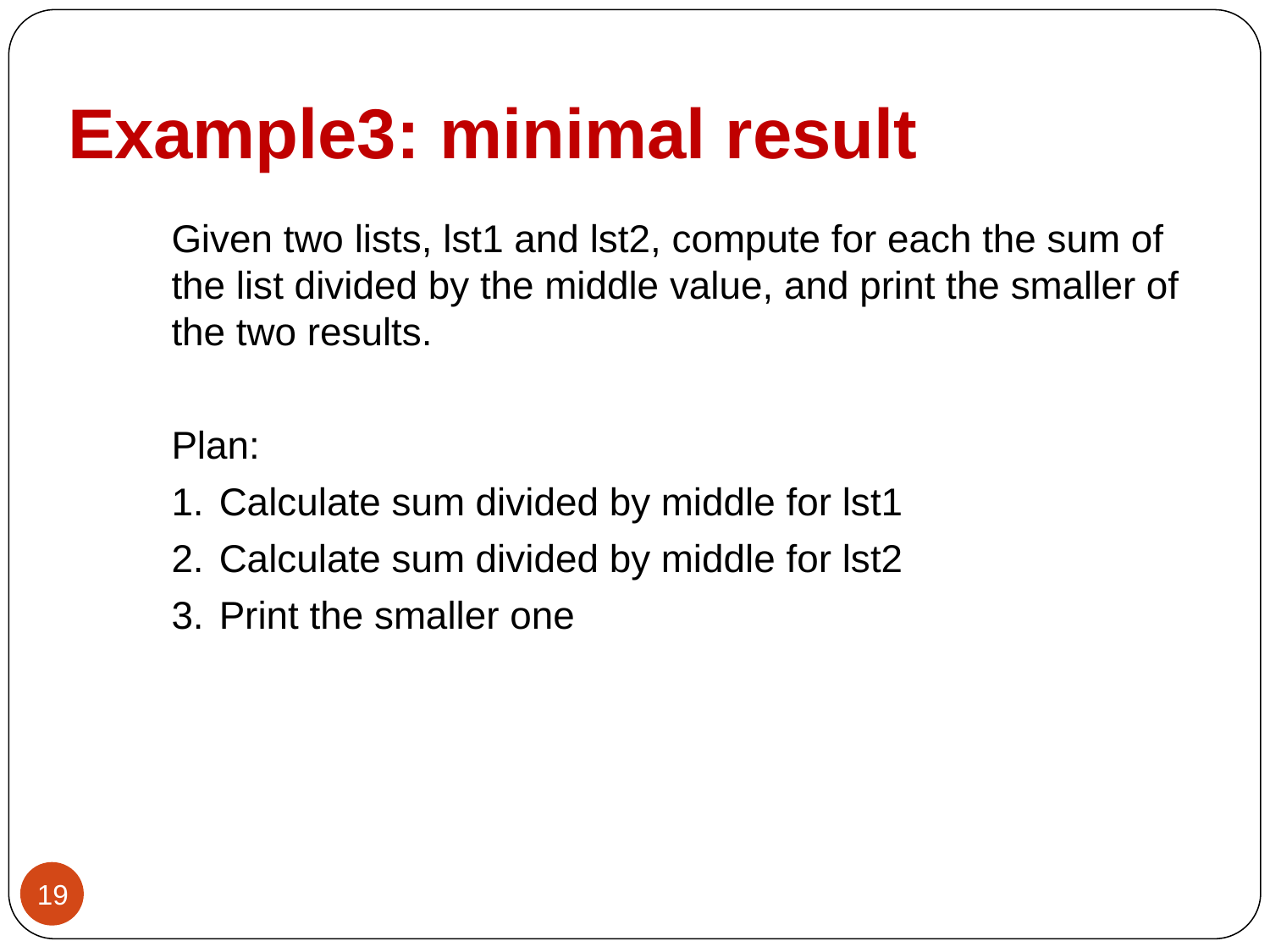

# Example3: minimal result
Given two lists, lst1 and lst2, compute for each the sum of the list divided by the middle value, and print the smaller of the two results.

Plan:
Calculate sum divided by middle for lst1
Calculate sum divided by middle for lst2
Print the smaller one